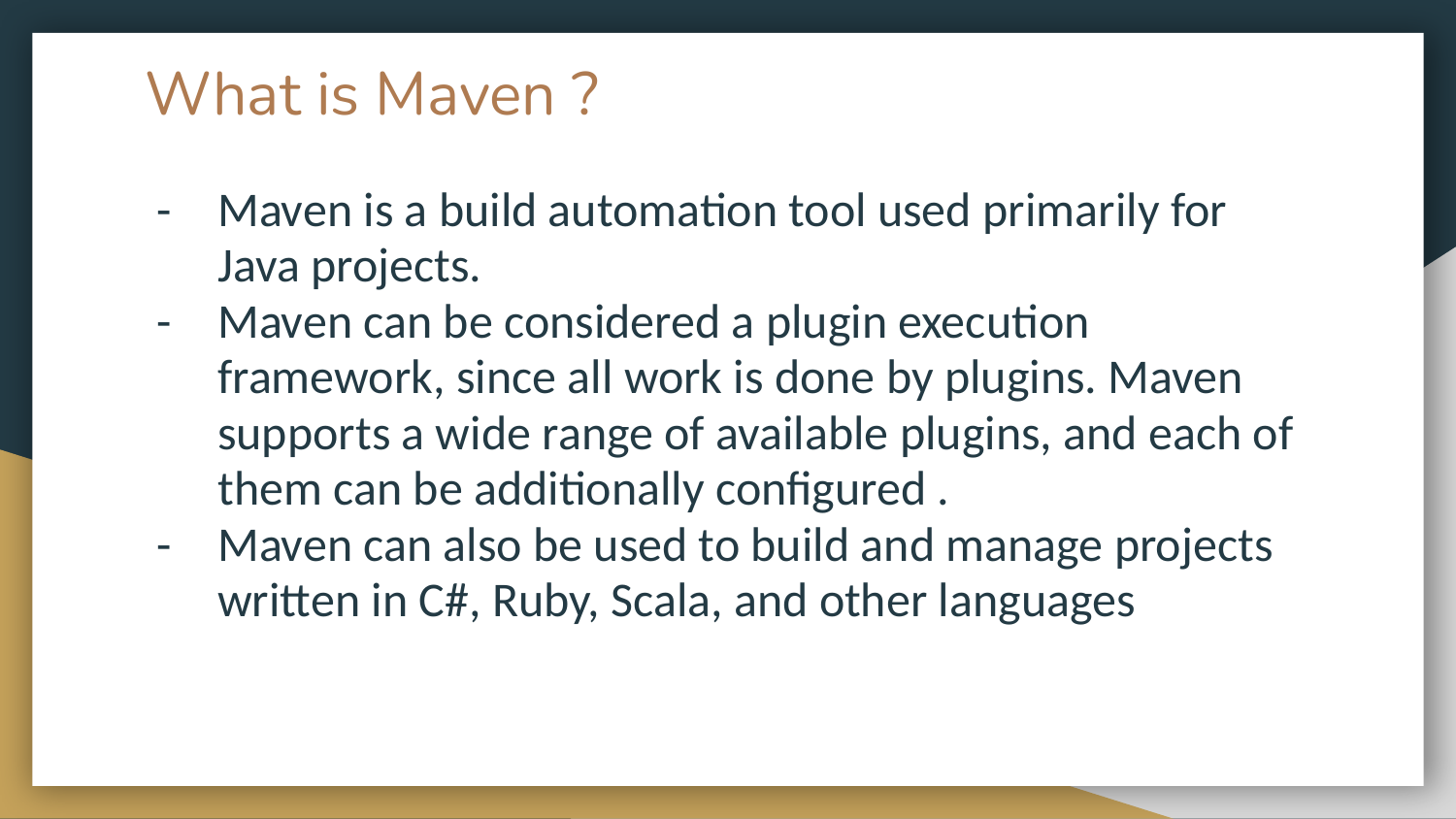

# What is Maven ?
Maven is a build automation tool used primarily for Java projects.
Maven can be considered a plugin execution framework, since all work is done by plugins. Maven supports a wide range of available plugins, and each of them can be additionally configured .
Maven can also be used to build and manage projects written in C#, Ruby, Scala, and other languages